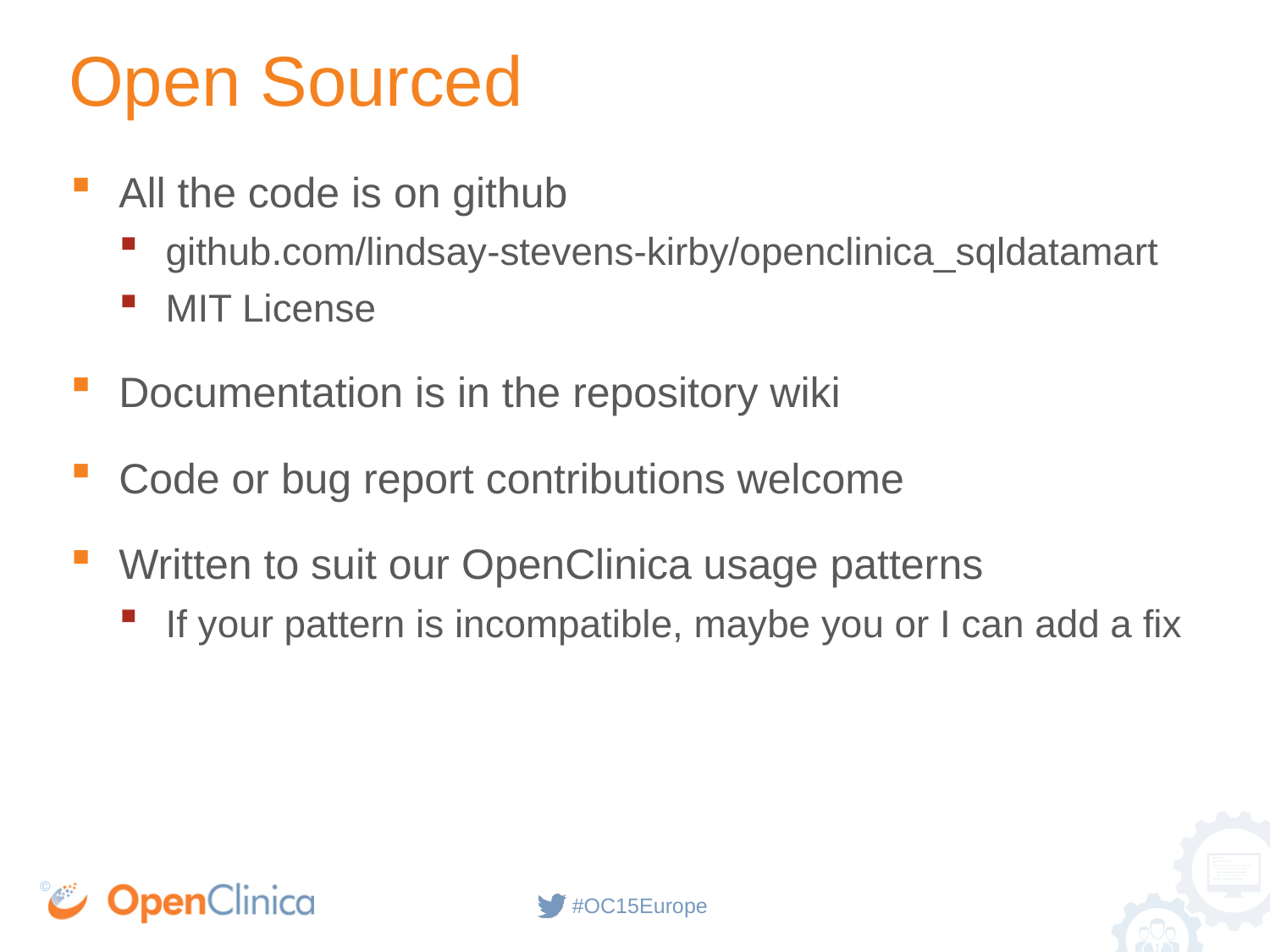

# Open Sourced
All the code is on github
github.com/lindsay-stevens-kirby/openclinica_sqldatamart
MIT License
Documentation is in the repository wiki
Code or bug report contributions welcome
Written to suit our OpenClinica usage patterns
If your pattern is incompatible, maybe you or I can add a fix